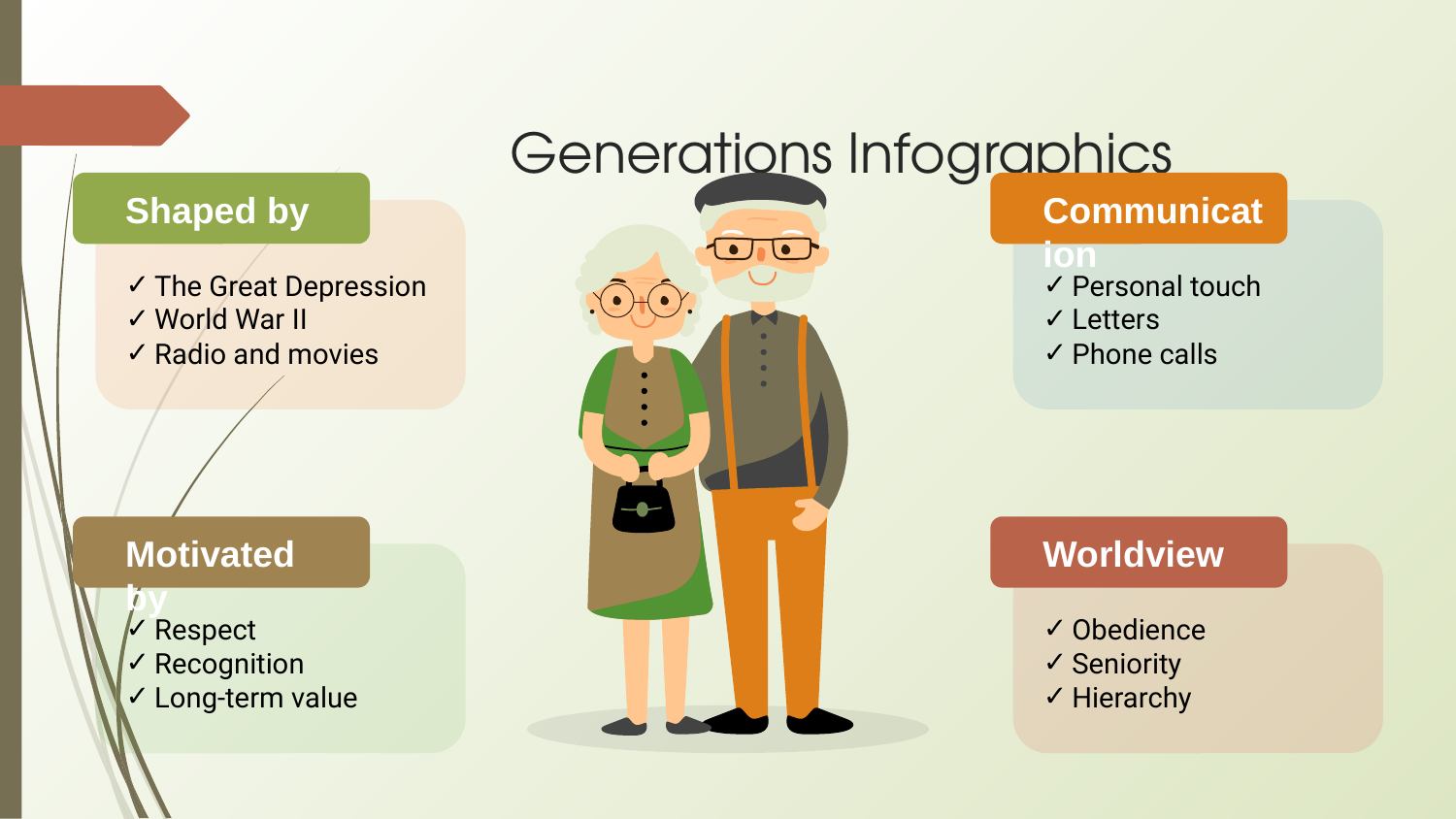

# Generations Infographics

Shaped by
The Great Depression
World War II
Radio and movies

Communication
Personal touch
Letters
Phone calls

Motivated by
Respect
Recognition
Long-term value

Worldview
Obedience
Seniority
Hierarchy